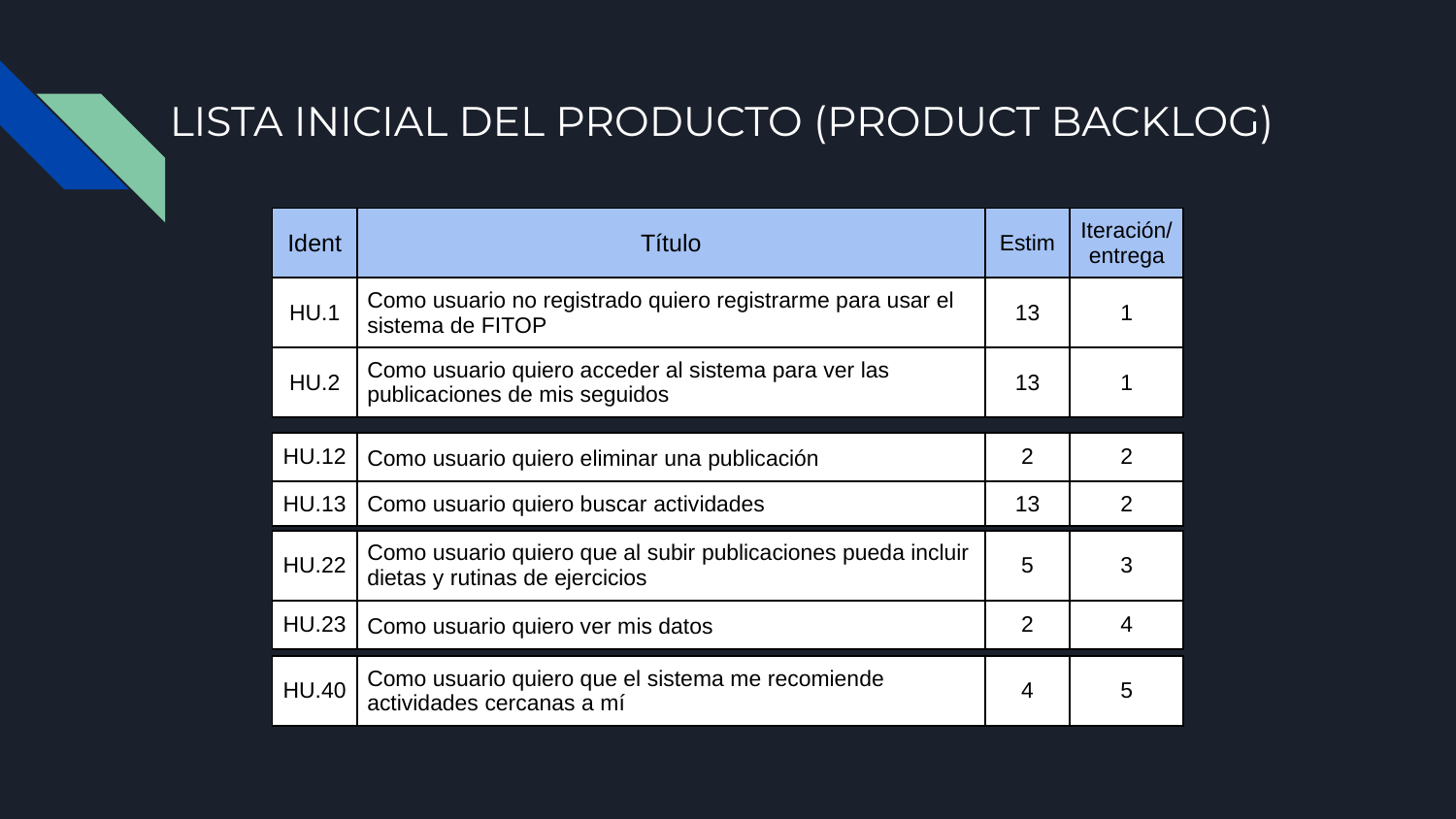

# LISTA INICIAL DEL PRODUCTO (PRODUCT BACKLOG)
| Ident | Título | Estim | Iteración/ entrega |
| --- | --- | --- | --- |
| HU.1 | Como usuario no registrado quiero registrarme para usar el sistema de FITOP | 13 | 1 |
| HU.2 | Como usuario quiero acceder al sistema para ver las publicaciones de mis seguidos | 13 | 1 |
| HU.12 | Como usuario quiero eliminar una publicación | 2 | 2 |
| --- | --- | --- | --- |
| HU.13 | Como usuario quiero buscar actividades | 13 | 2 |
| HU.22 | Como usuario quiero que al subir publicaciones pueda incluir dietas y rutinas de ejercicios | 5 | 3 |
| --- | --- | --- | --- |
| HU.23 | Como usuario quiero ver mis datos | 2 | 4 |
| HU.40 | Como usuario quiero que el sistema me recomiende actividades cercanas a mí | 4 | 5 |
| --- | --- | --- | --- |